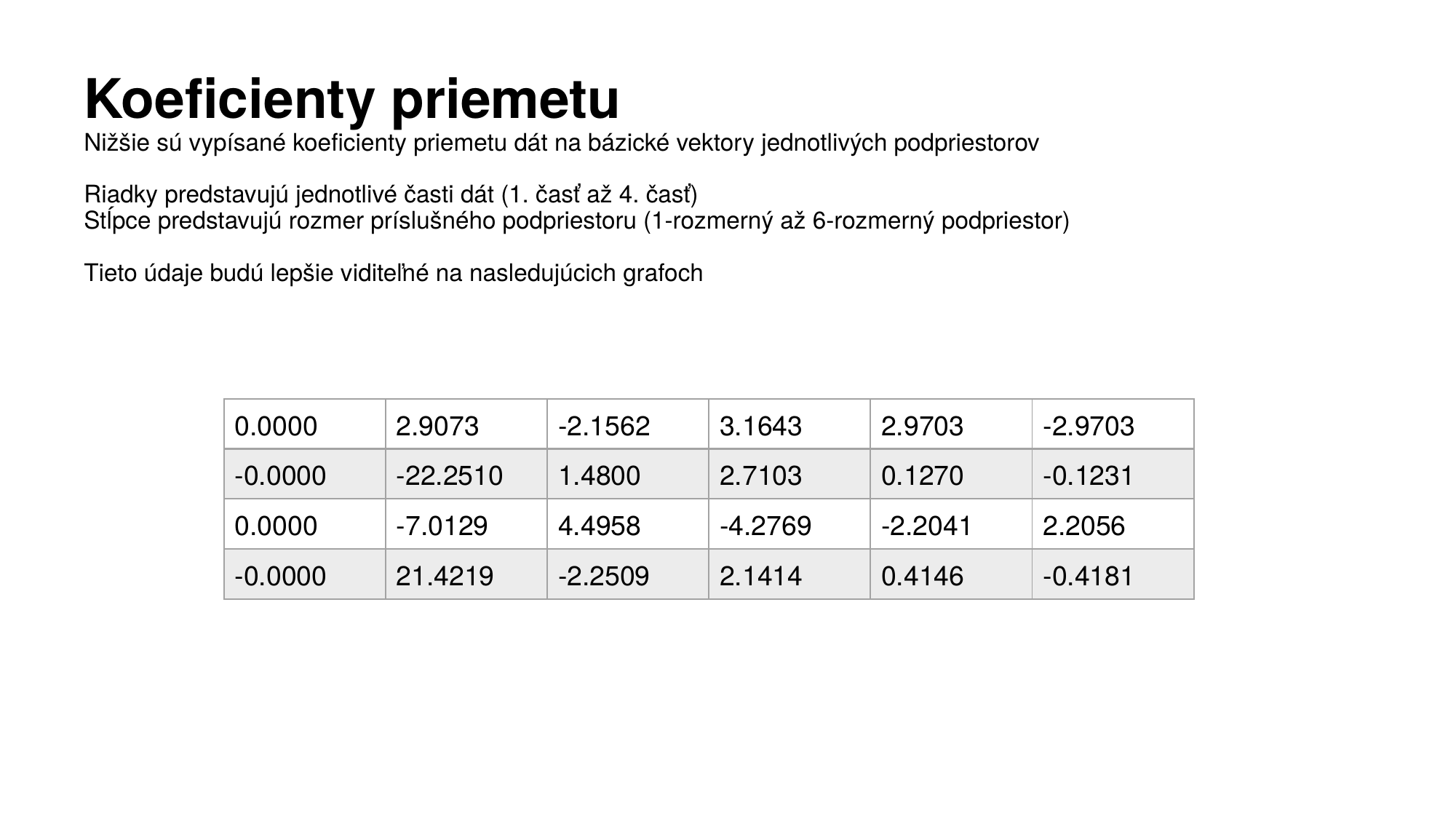

# Koeficienty priemetu Nižšie sú vypísané koeficienty priemetu dát na bázické vektory jednotlivých podpriestorov Riadky predstavujú jednotlivé časti dát (1. časť až 4. časť) Stĺpce predstavujú rozmer príslušného podpriestoru (1-rozmerný až 6-rozmerný podpriestor) Tieto údaje budú lepšie viditeľné na nasledujúcich grafoch

| 0.0000 | 2.9073 | -2.1562 | 3.1643 | 2.9703 | -2.9703 |
| --- | --- | --- | --- | --- | --- |
| -0.0000 | -22.2510 | 1.4800 | 2.7103 | 0.1270 | -0.1231 |
| 0.0000 | -7.0129 | 4.4958 | -4.2769 | -2.2041 | 2.2056 |
| -0.0000 | 21.4219 | -2.2509 | 2.1414 | 0.4146 | -0.4181 |